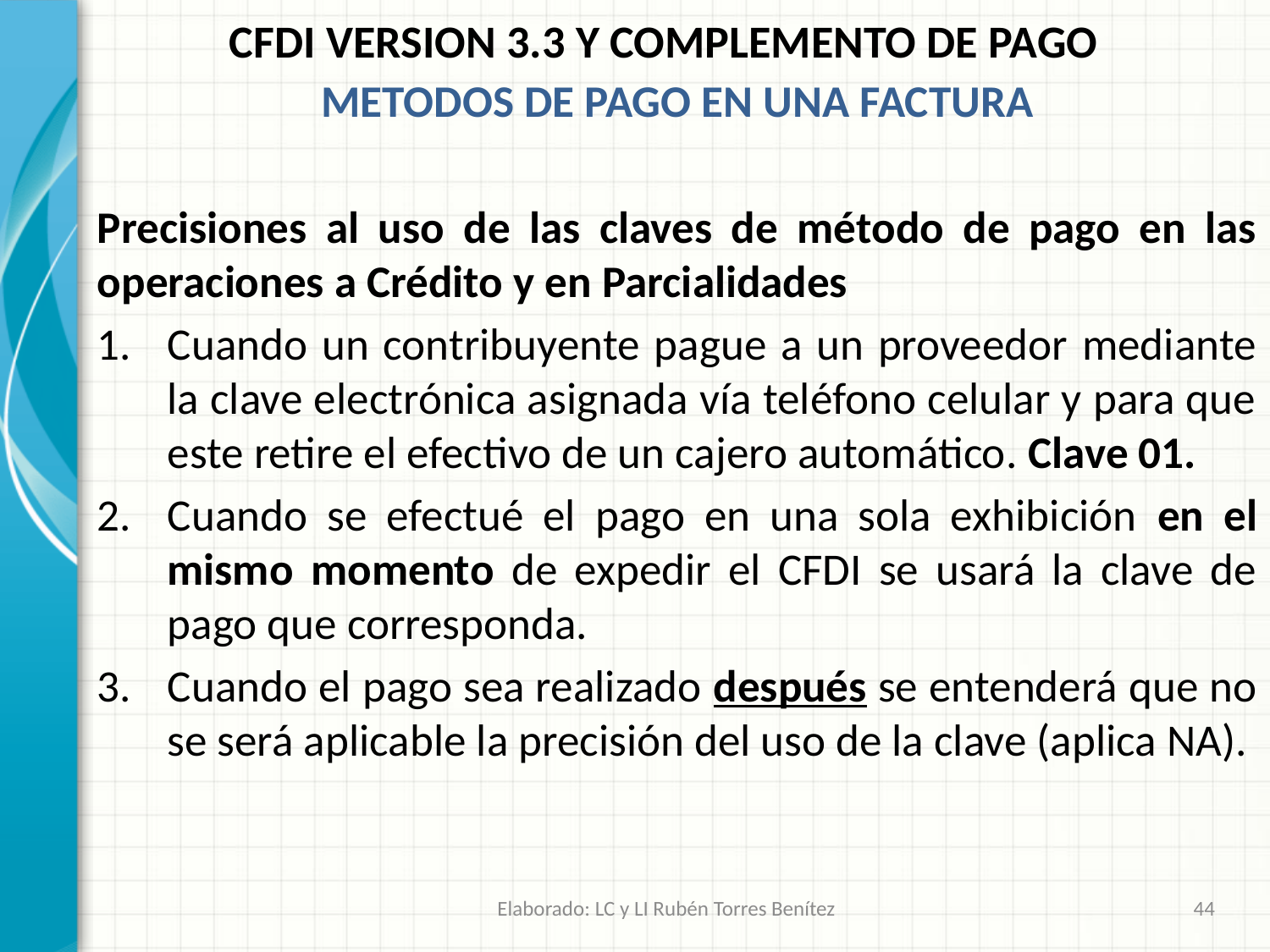

CFDI VERSION 3.3 Y COMPLEMENTO DE PAGO
METODOS DE PAGO EN UNA FACTURA

Precisiones al uso de las claves de método de pago en las operaciones a Crédito y en Parcialidades
Cuando un contribuyente pague a un proveedor mediante la clave electrónica asignada vía teléfono celular y para que este retire el efectivo de un cajero automático. Clave 01.
Cuando se efectué el pago en una sola exhibición en el mismo momento de expedir el CFDI se usará la clave de pago que corresponda.
Cuando el pago sea realizado después se entenderá que no se será aplicable la precisión del uso de la clave (aplica NA).

Elaborado: LC y LI Rubén Torres Benítez
44